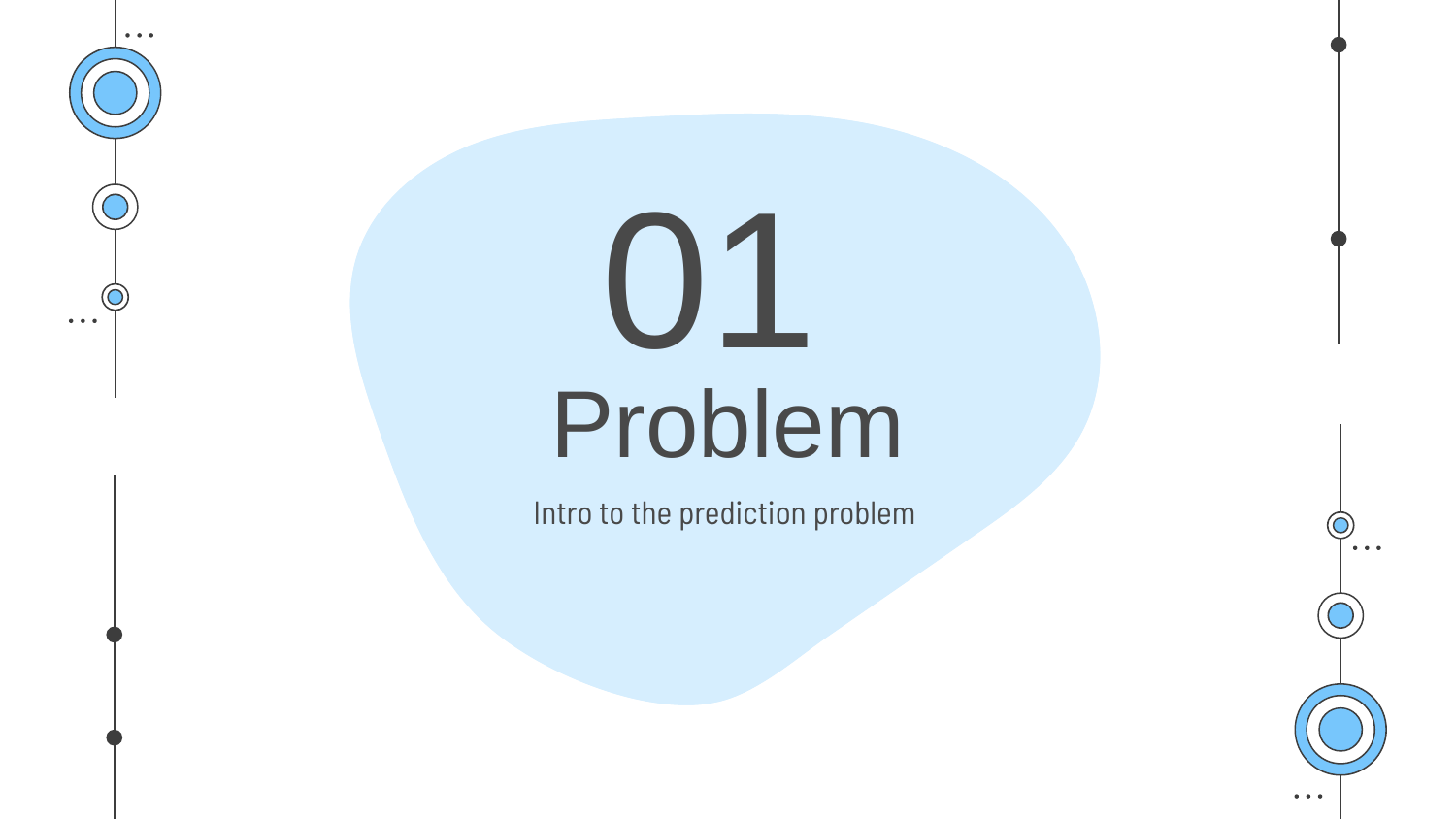

01
# Problem
Intro to the prediction problem